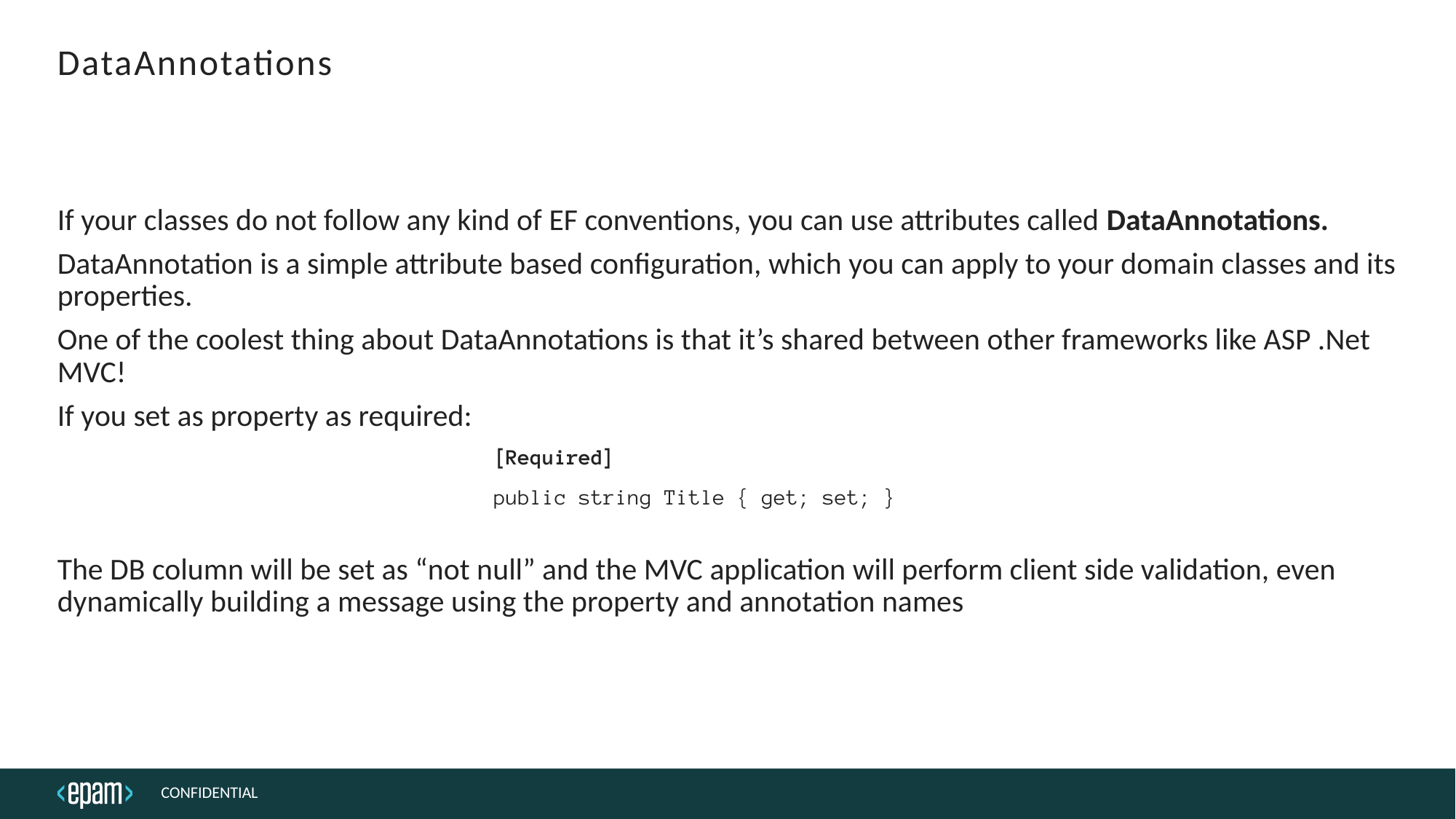

# DataAnnotations
If your classes do not follow any kind of EF conventions, you can use attributes called DataAnnotations.
DataAnnotation is a simple attribute based configuration, which you can apply to your domain classes and its properties.
One of the coolest thing about DataAnnotations is that it’s shared between other frameworks like ASP .Net MVC!
If you set as property as required:
				[Required]
				public string Title { get; set; }

The DB column will be set as “not null” and the MVC application will perform client side validation, even dynamically building a message using the property and annotation names